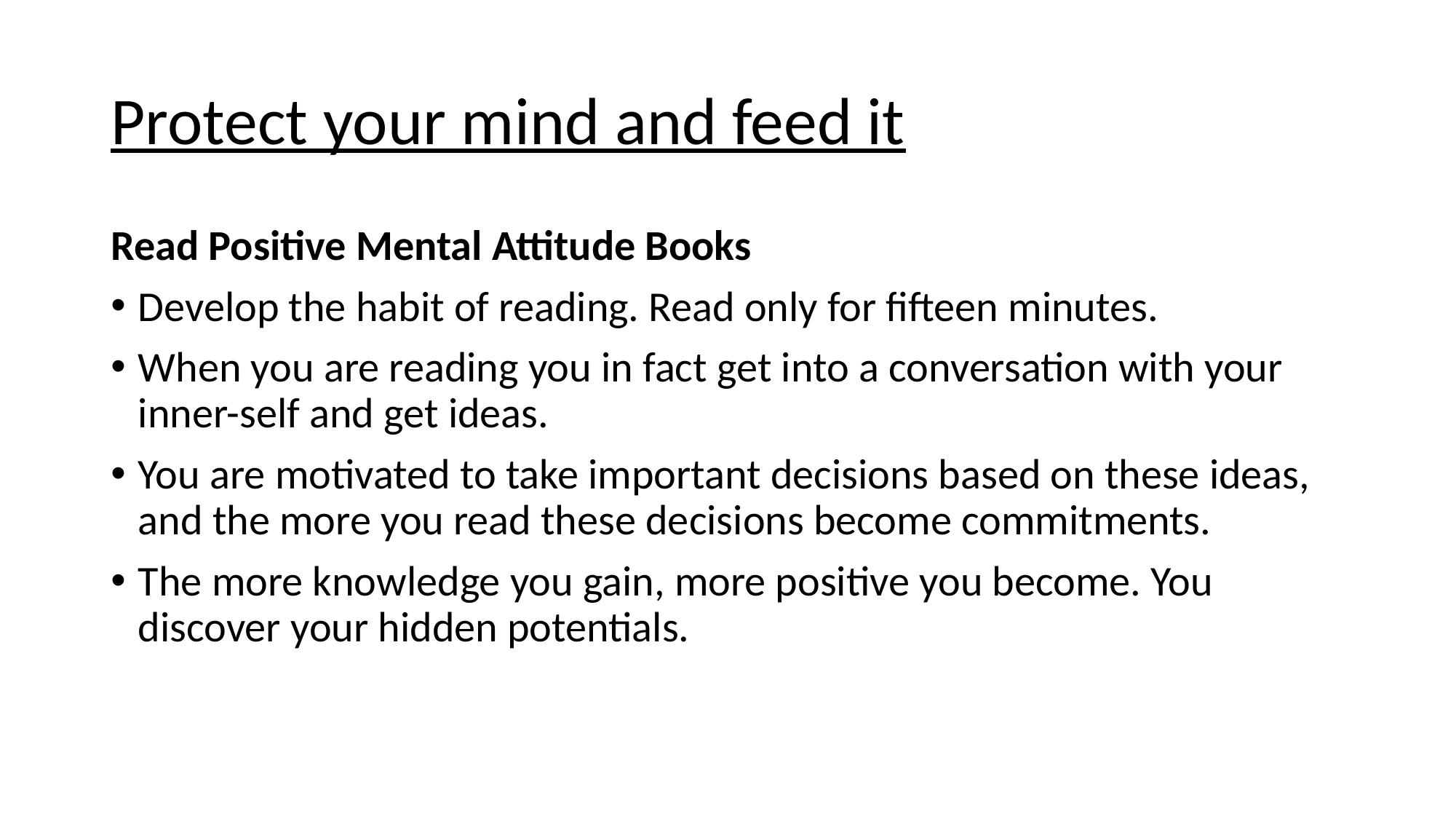

# Protect your mind and feed it
Read Positive Mental Attitude Books
Develop the habit of reading. Read only for fifteen minutes.
When you are reading you in fact get into a conversation with your inner-self and get ideas.
You are motivated to take important decisions based on these ideas, and the more you read these decisions become commitments.
The more knowledge you gain, more positive you become. You discover your hidden potentials.